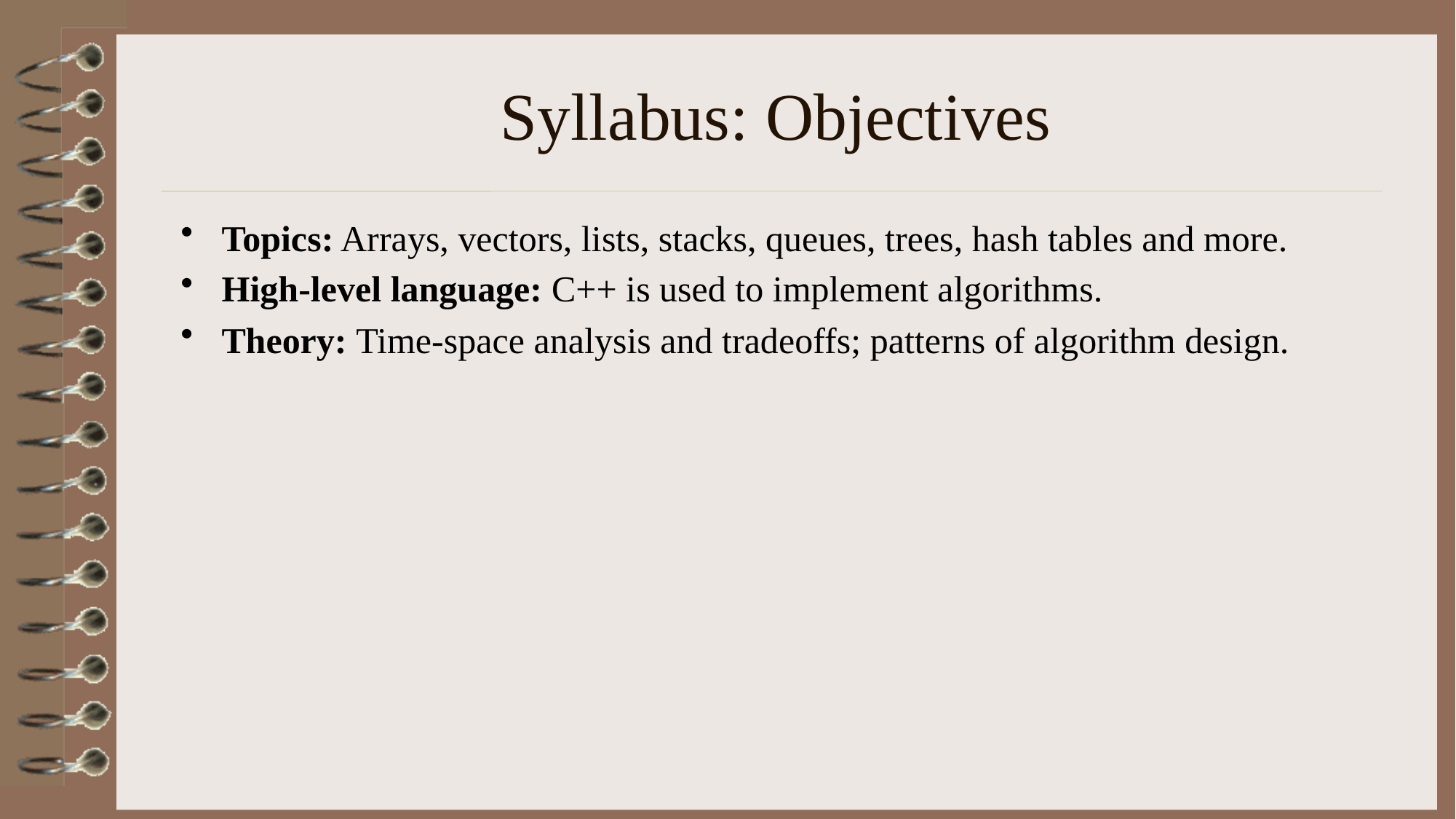

# Syllabus: Objectives
Topics: Arrays, vectors, lists, stacks, queues, trees, hash tables and more.
High-level language: C++ is used to implement algorithms.
Theory: Time-space analysis and tradeoffs; patterns of algorithm design.